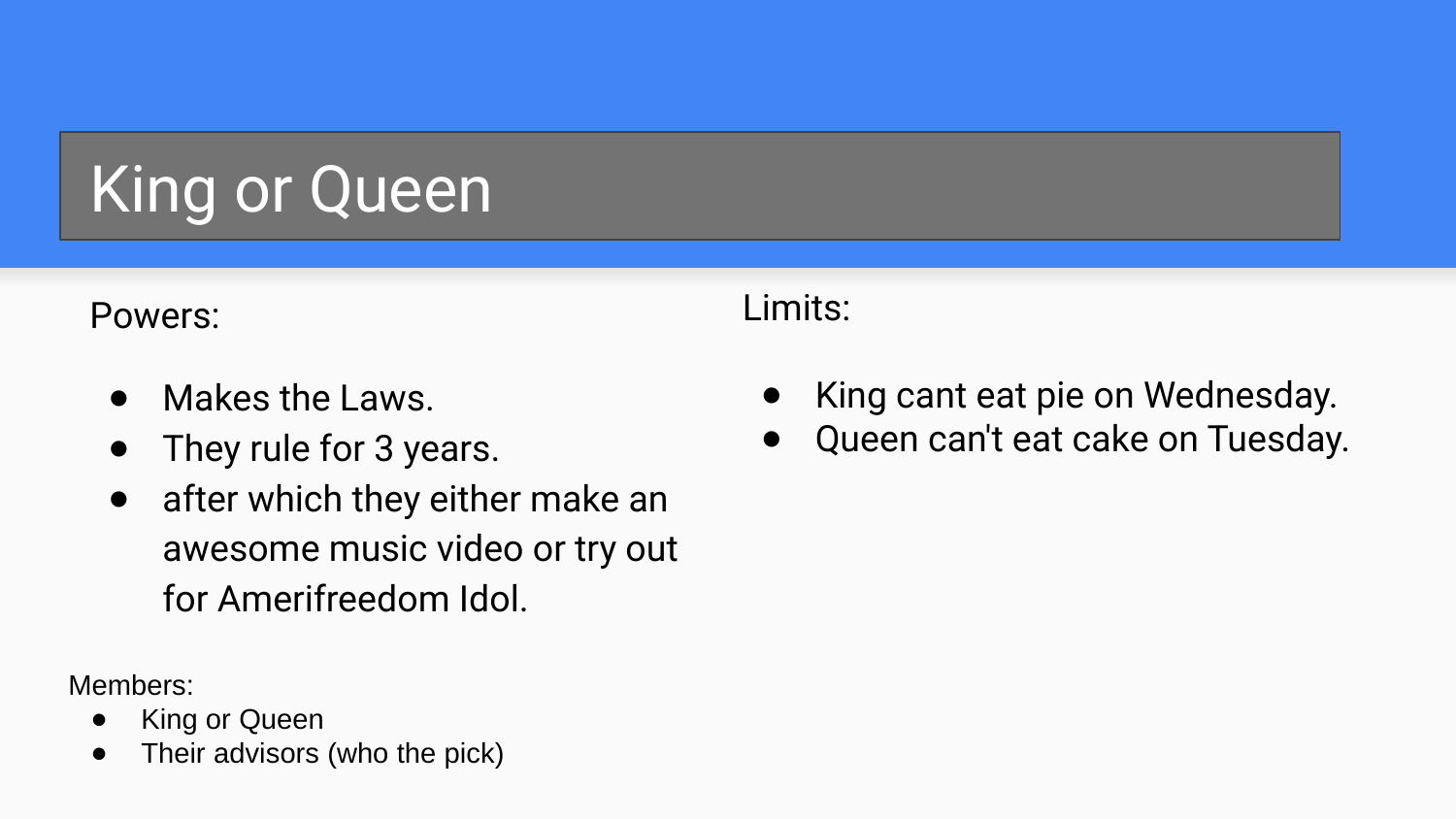

# King or Queen

Limits:

King cant eat pie on Wednesday.
Queen can't eat cake on Tuesday.
Powers:
Makes the Laws.
They rule for 3 years.
after which they either make an awesome music video or try out for Amerifreedom Idol.
Members:
King or Queen
Their advisors (who the pick)